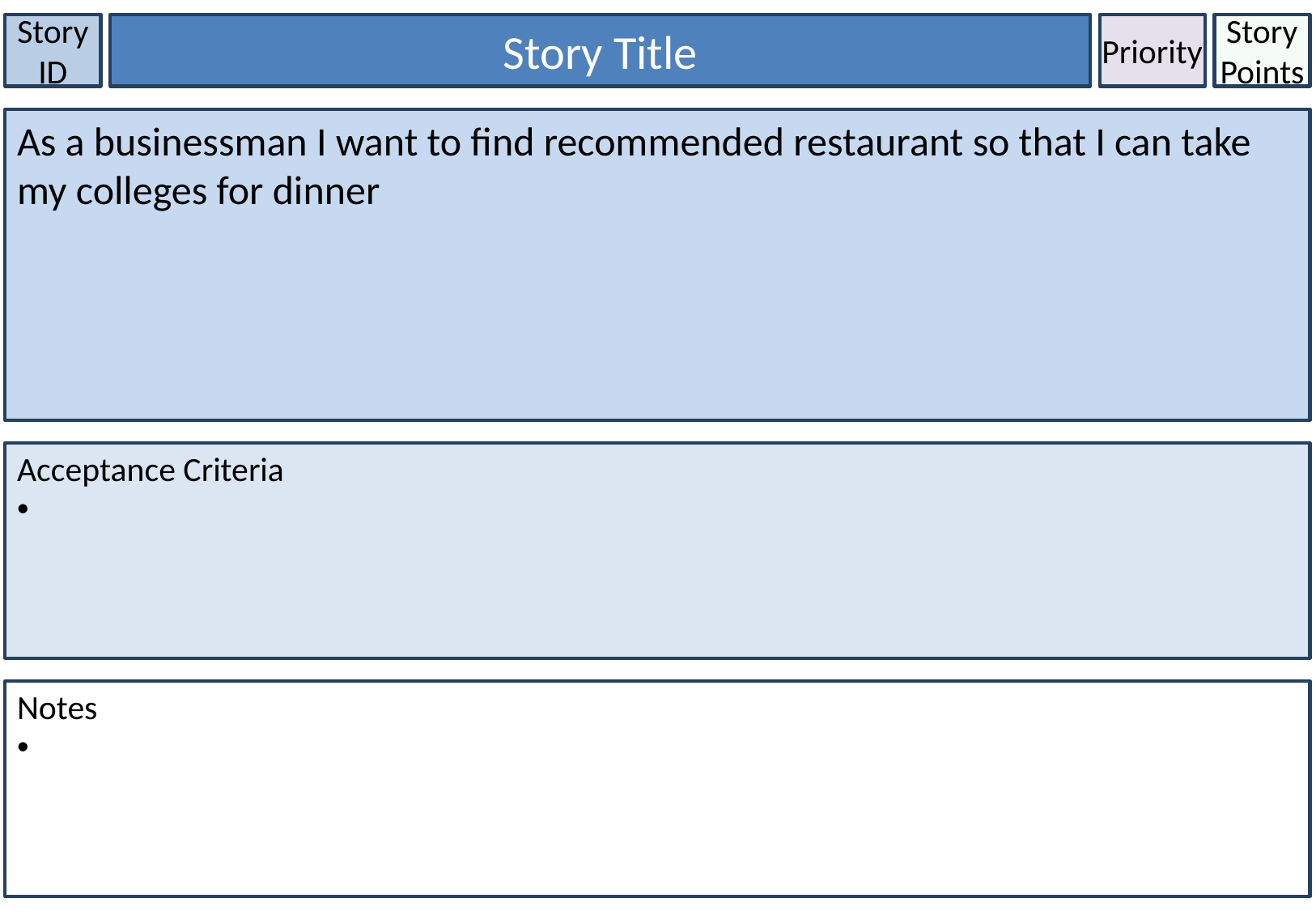

Story ID
Story Title
Priority
Story Points
As a businessman I want to find recommended restaurant so that I can take my colleges for dinner
Acceptance Criteria

Notes